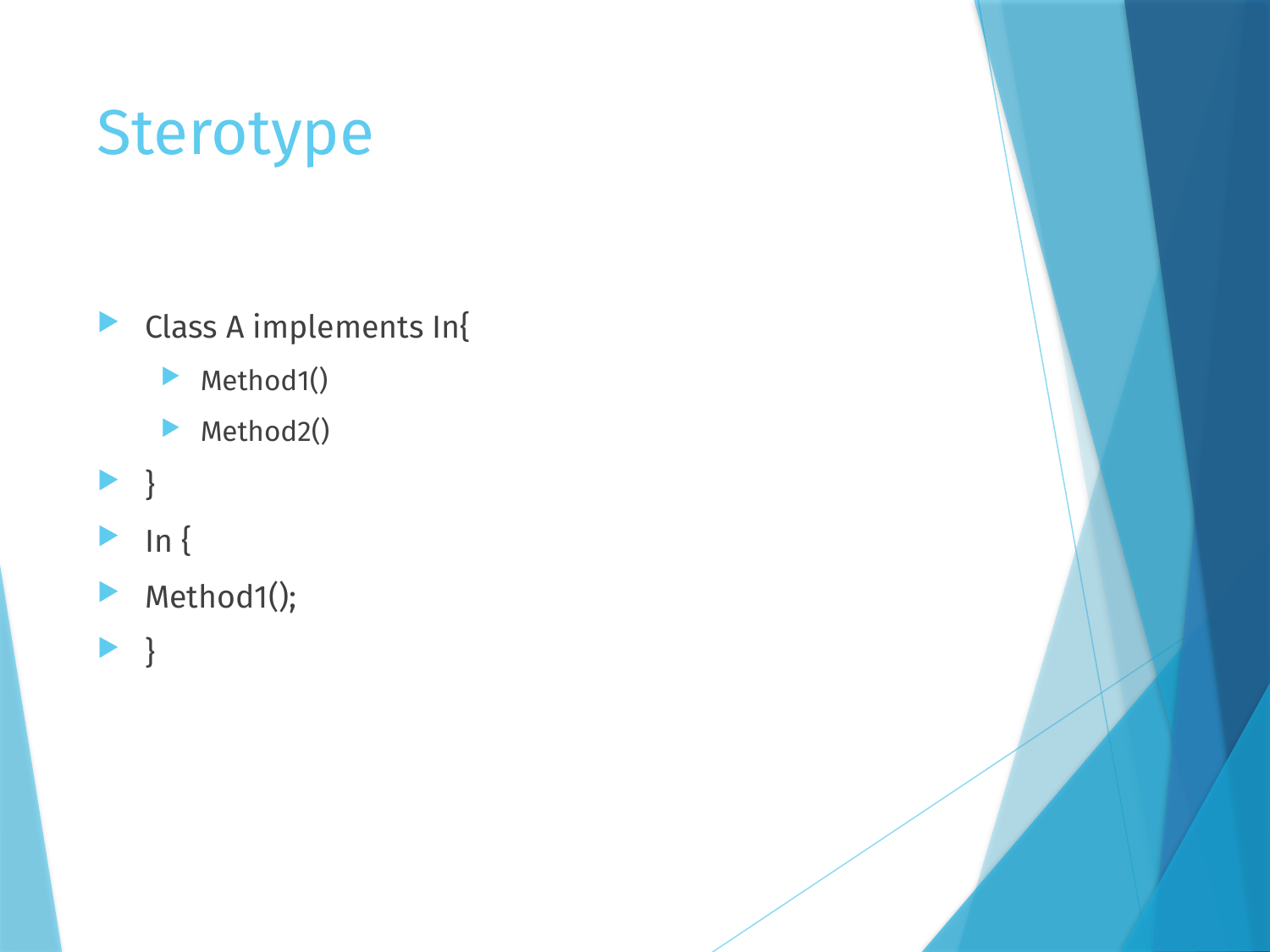

# Sterotype
Class A implements In{
Method1()
Method2()
}
In {
Method1();
}